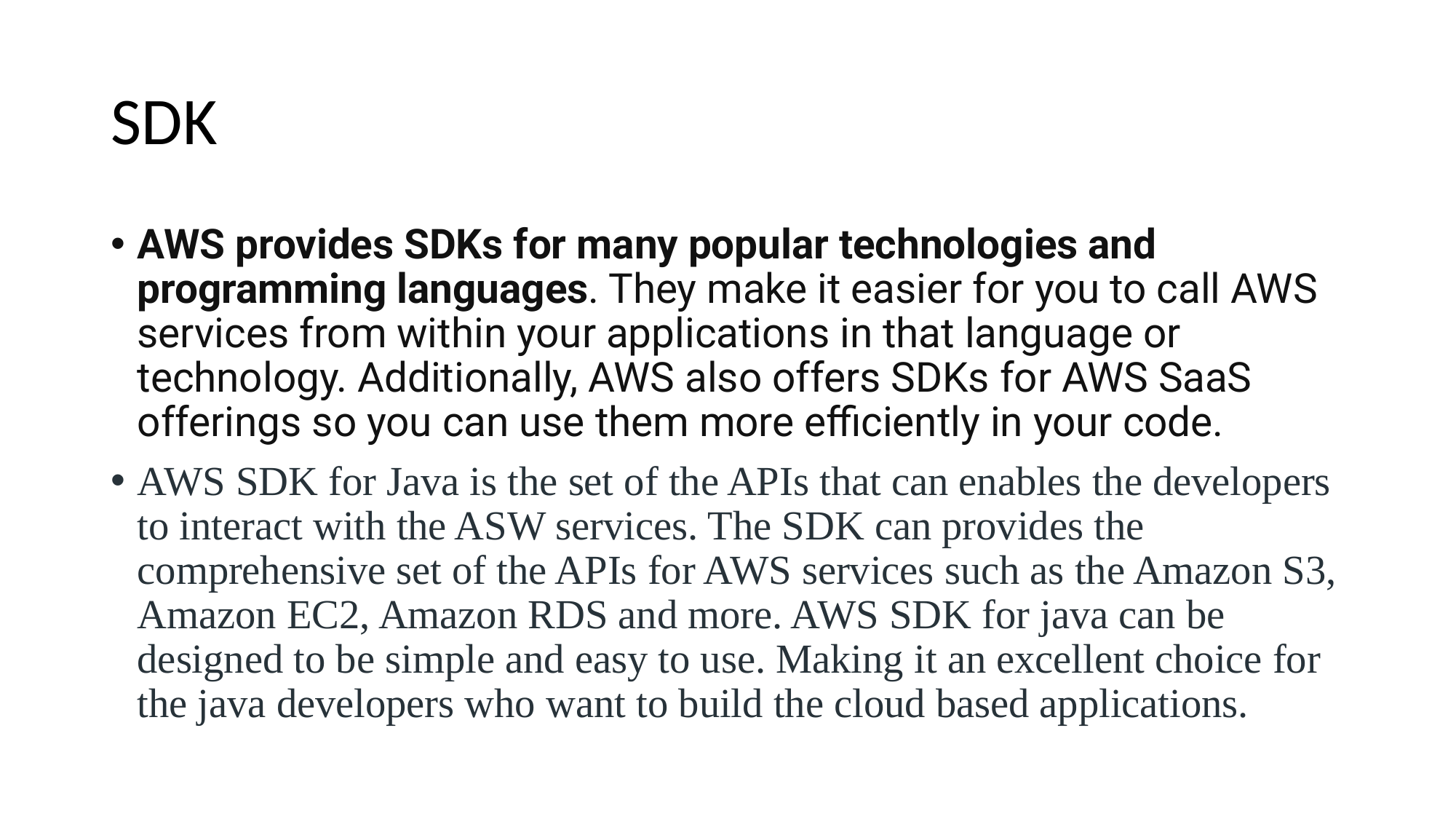

# SDK
AWS provides SDKs for many popular technologies and programming languages. They make it easier for you to call AWS services from within your applications in that language or technology. Additionally, AWS also offers SDKs for AWS SaaS offerings so you can use them more efficiently in your code.
AWS SDK for Java is the set of the APIs that can enables the developers to interact with the ASW services. The SDK can provides the comprehensive set of the APIs for AWS services such as the Amazon S3, Amazon EC2, Amazon RDS and more. AWS SDK for java can be designed to be simple and easy to use. Making it an excellent choice for the java developers who want to build the cloud based applications.